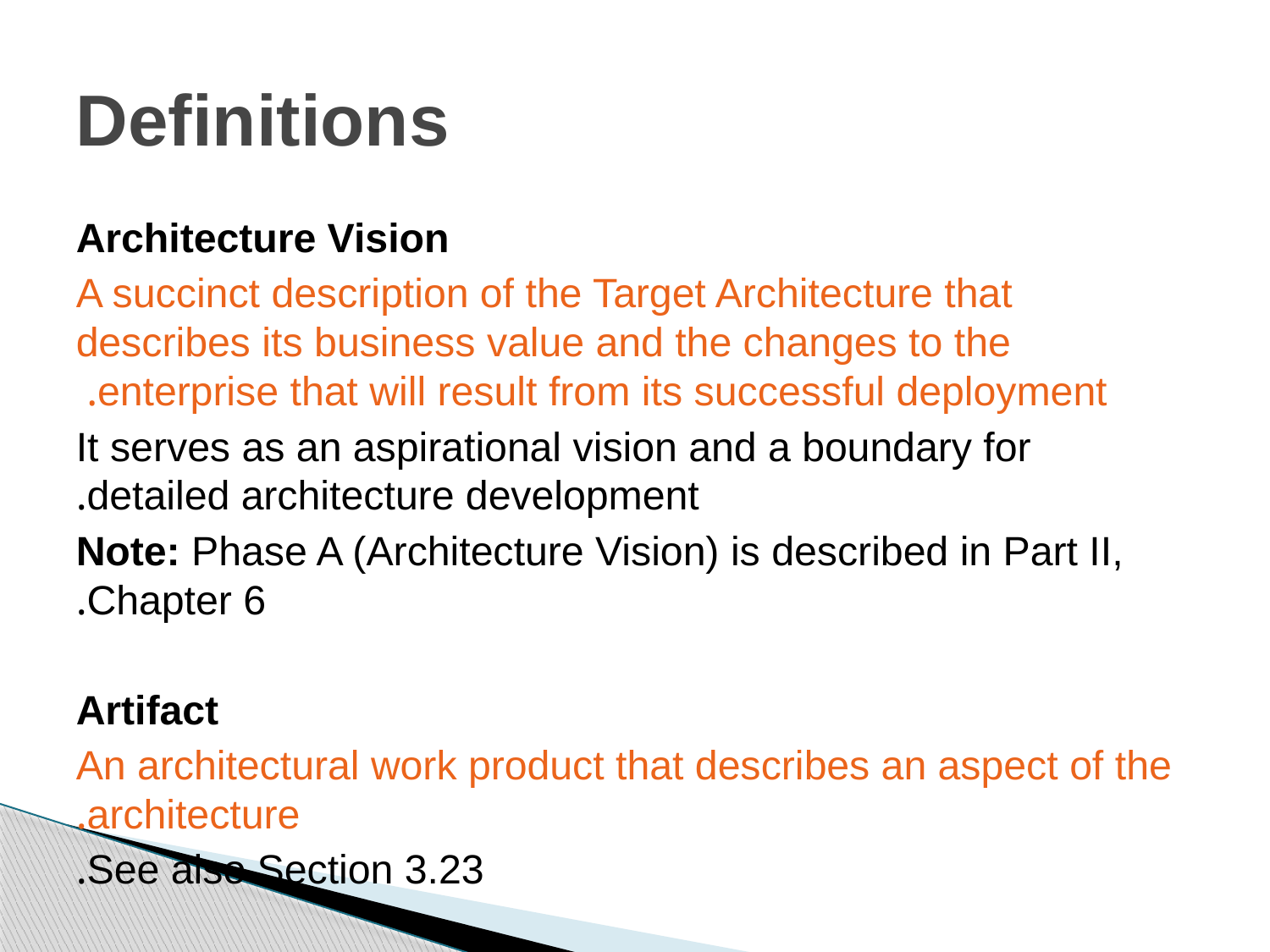

# Definitions
Architecture Vision
A succinct description of the Target Architecture that describes its business value and the changes to the enterprise that will result from its successful deployment.
It serves as an aspirational vision and a boundary for detailed architecture development.
Note: Phase A (Architecture Vision) is described in Part II, Chapter 6.

 Artifact
An architectural work product that describes an aspect of the architecture.
See also Section 3.23.